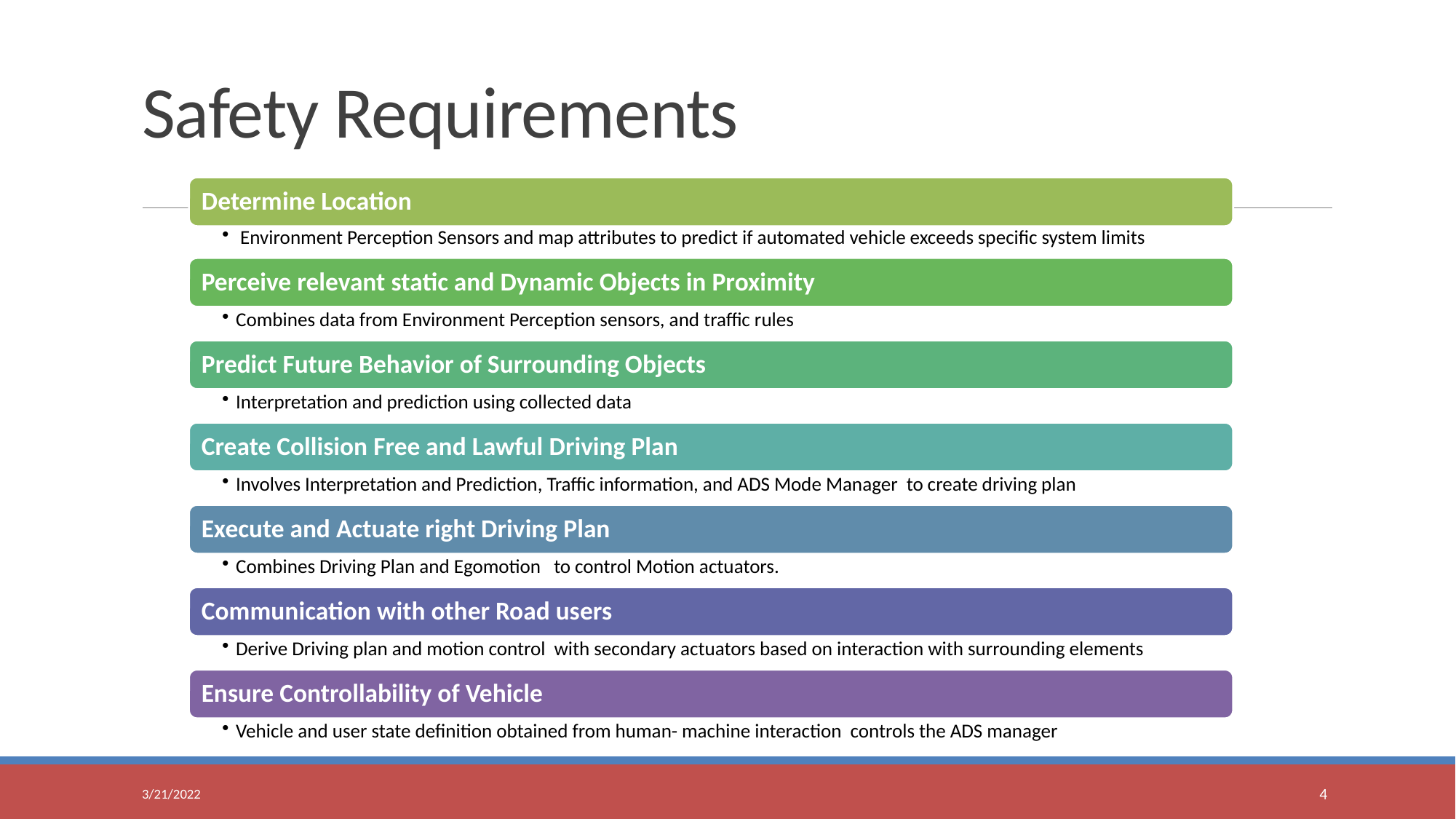

# Safety Requirements
Determine Location
 Environment Perception Sensors and map attributes to predict if automated vehicle exceeds specific system limits
Perceive relevant static and Dynamic Objects in Proximity
Combines data from Environment Perception sensors, and traffic rules
Predict Future Behavior of Surrounding Objects
Interpretation and prediction using collected data
Create Collision Free and Lawful Driving Plan
Involves Interpretation and Prediction, Traffic information, and ADS Mode Manager  to create driving plan
Execute and Actuate right Driving Plan
Combines Driving Plan and Egomotion   to control Motion actuators.
Communication with other Road users
Derive Driving plan and motion control  with secondary actuators based on interaction with surrounding elements
Ensure Controllability of Vehicle
Vehicle and user state definition obtained from human- machine interaction  controls the ADS manager
3/21/2022
4